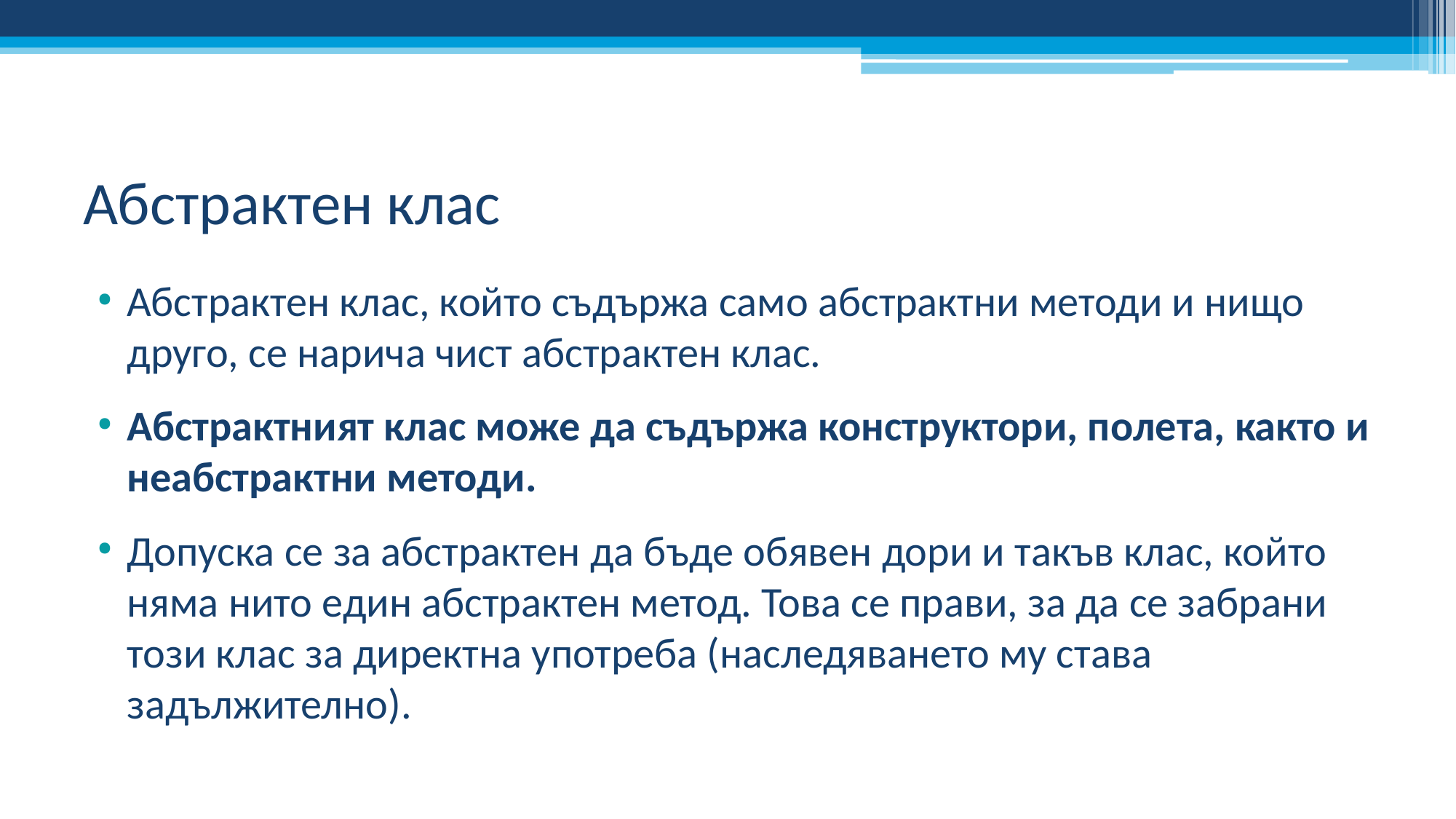

# Абстрактен клас
Абстрактен клас, който съдържа само абстрактни методи и нищо друго, се нарича чист абстрактен клас.
Абстрактният клас може да съдържа конструктори, полета, както и неабстрактни методи.
Допуска се за абстрактен да бъде обявен дори и такъв клас, който няма нито един абстрактен метод. Това се прави, за да се забрани този клас за директна употреба (наследяването му става задължително).